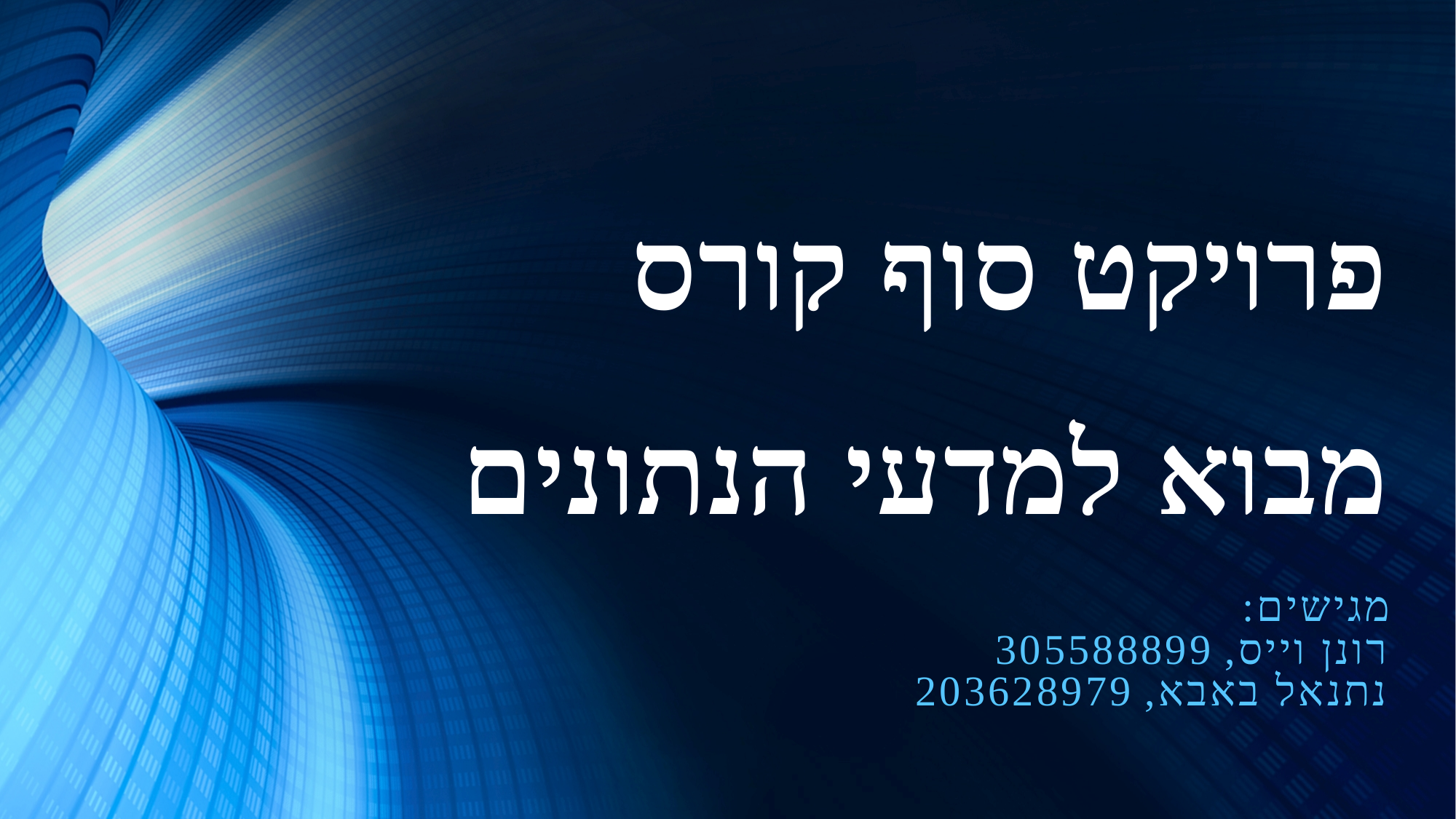

# פרויקט סוף קורס מבוא למדעי הנתונים
מגישים:
רונן וייס, 305588899
נתנאל באבא, 203628979